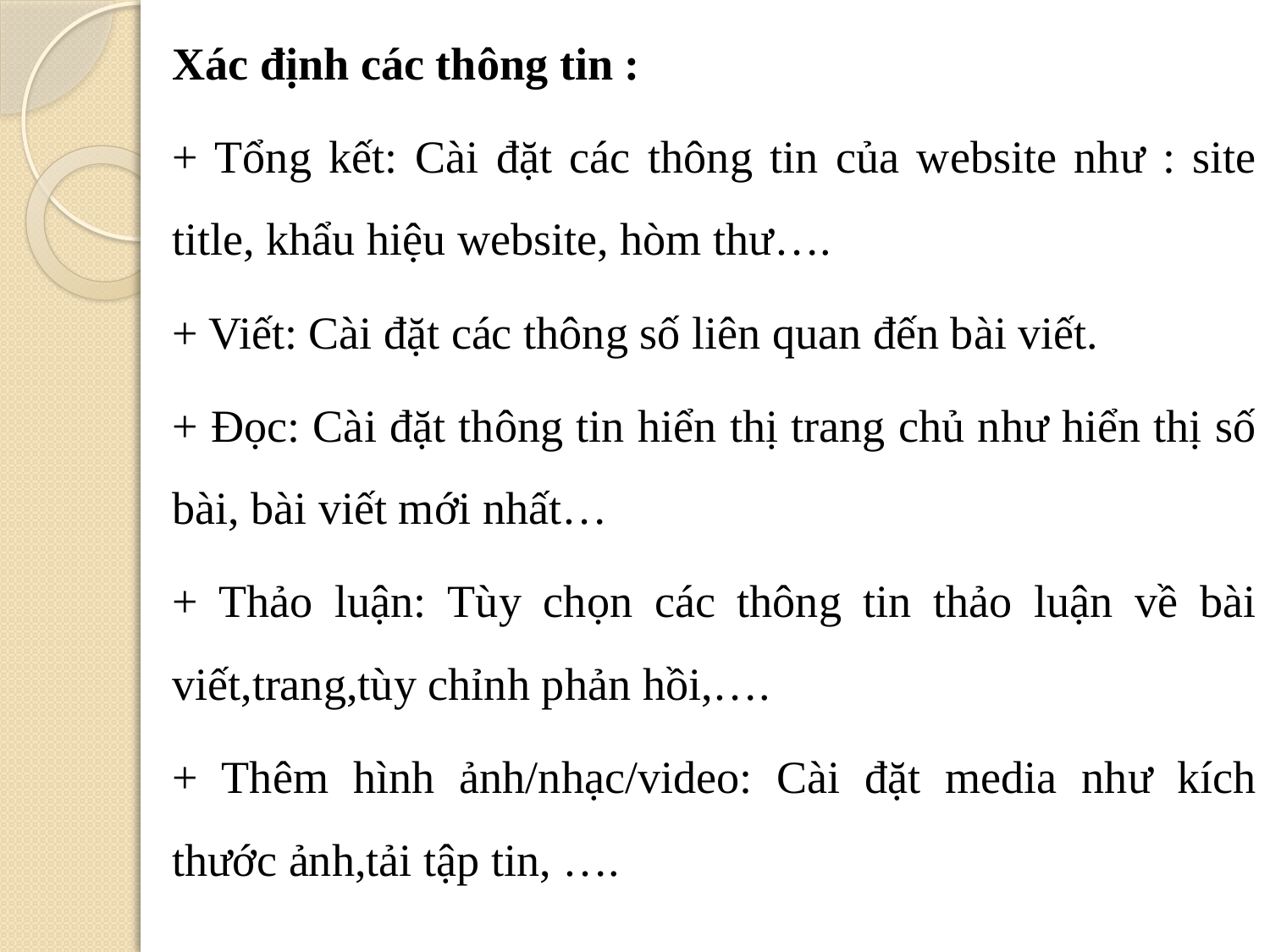

Xác định các thông tin :
+ Tổng kết: Cài đặt các thông tin của website như : site title, khẩu hiệu website, hòm thư….
+ Viết: Cài đặt các thông số liên quan đến bài viết.
+ Đọc: Cài đặt thông tin hiển thị trang chủ như hiển thị số bài, bài viết mới nhất…
+ Thảo luận: Tùy chọn các thông tin thảo luận về bài viết,trang,tùy chỉnh phản hồi,….
+ Thêm hình ảnh/nhạc/video: Cài đặt media như kích thước ảnh,tải tập tin, ….